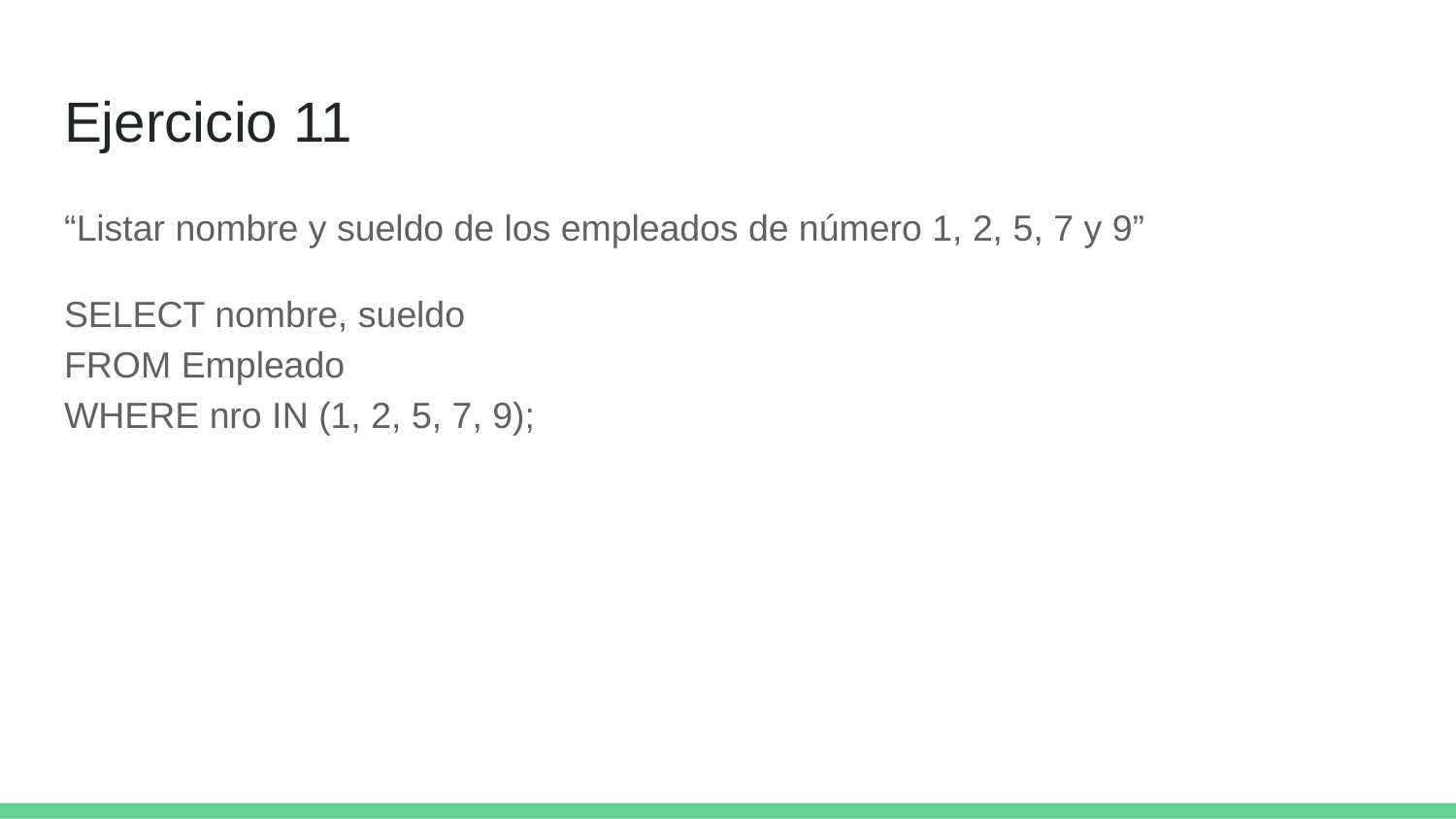

# Ejercicio 11
“Listar nombre y sueldo de los empleados de número 1, 2, 5, 7 y 9”
SELECT nombre, sueldo
FROM Empleado
WHERE nro IN (1, 2, 5, 7, 9);